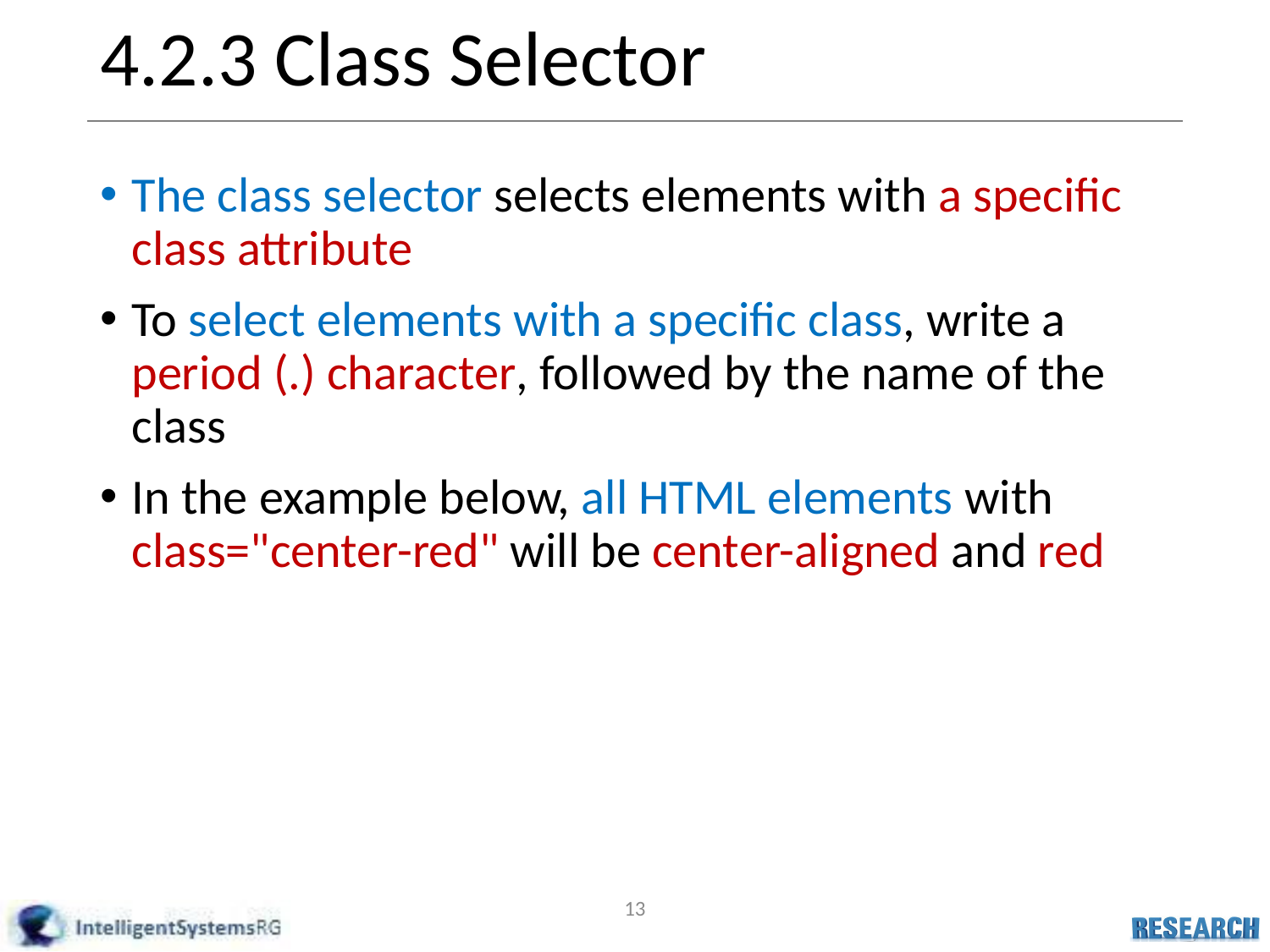

# 4.2.3 Class Selector
The class selector selects elements with a specific class attribute
To select elements with a specific class, write a period (.) character, followed by the name of the class
In the example below, all HTML elements with class="center-red" will be center-aligned and red